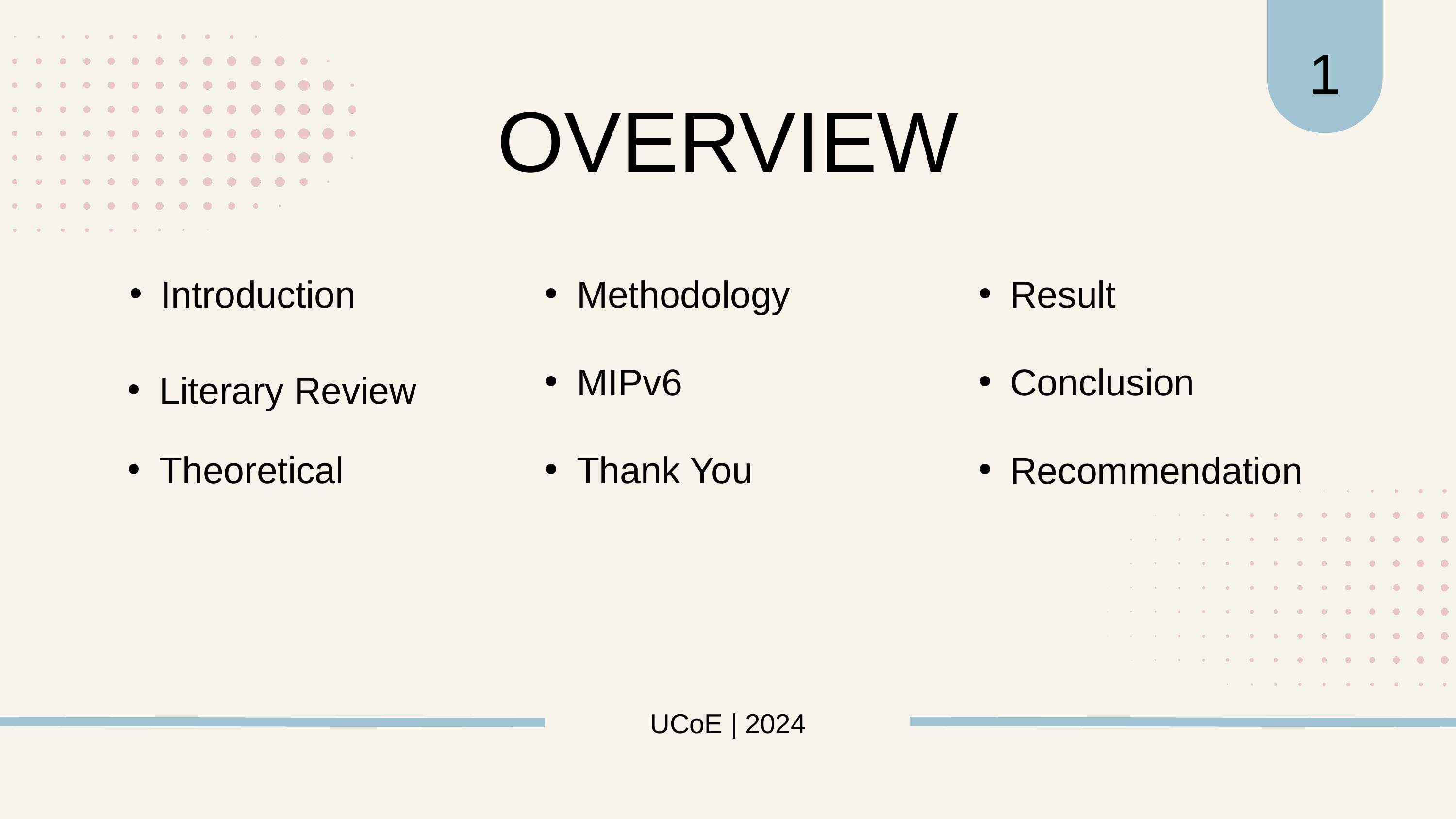

1

OVERVIEW
Introduction
Methodology
Result
MIPv6
Conclusion
Literary Review
Theoretical
Thank You
Recommendation

UCoE | 2024